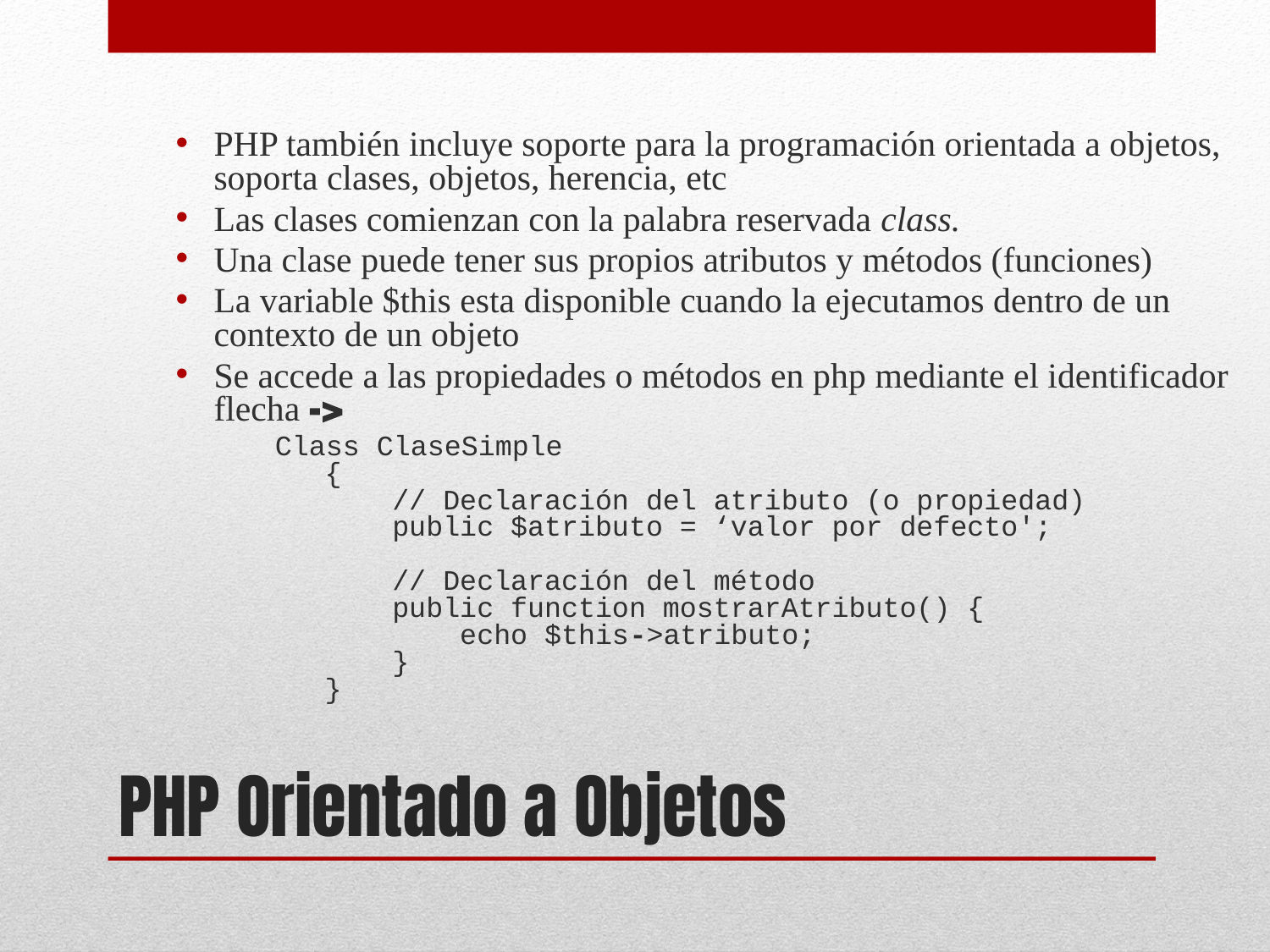

PHP también incluye soporte para la programación orientada a objetos, soporta clases, objetos, herencia, etc
Las clases comienzan con la palabra reservada class.
Una clase puede tener sus propios atributos y métodos (funciones)
La variable $this esta disponible cuando la ejecutamos dentro de un contexto de un objeto
Se accede a las propiedades o métodos en php mediante el identificador flecha ->
Class ClaseSimple
{
    // Declaración del atributo (o propiedad)
    public $atributo = ‘valor por defecto';
    // Declaración del método
    public function mostrarAtributo() {
        echo $this->atributo;
    }
}
# PHP Orientado a Objetos